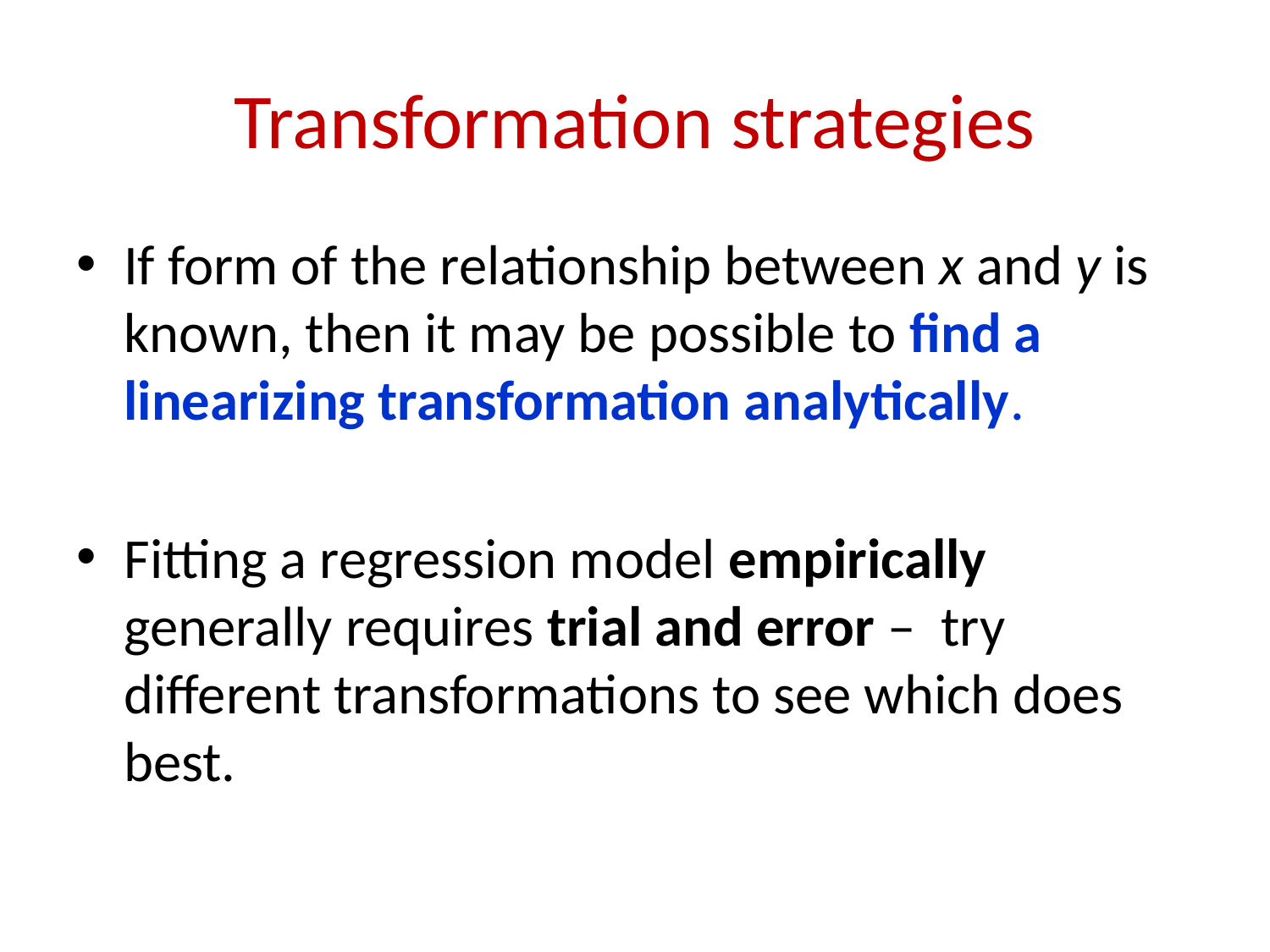

# Transformation strategies
If form of the relationship between x and y is known, then it may be possible to find a linearizing transformation analytically.

Fitting a regression model empirically generally requires trial and error –  try different transformations to see which does best.